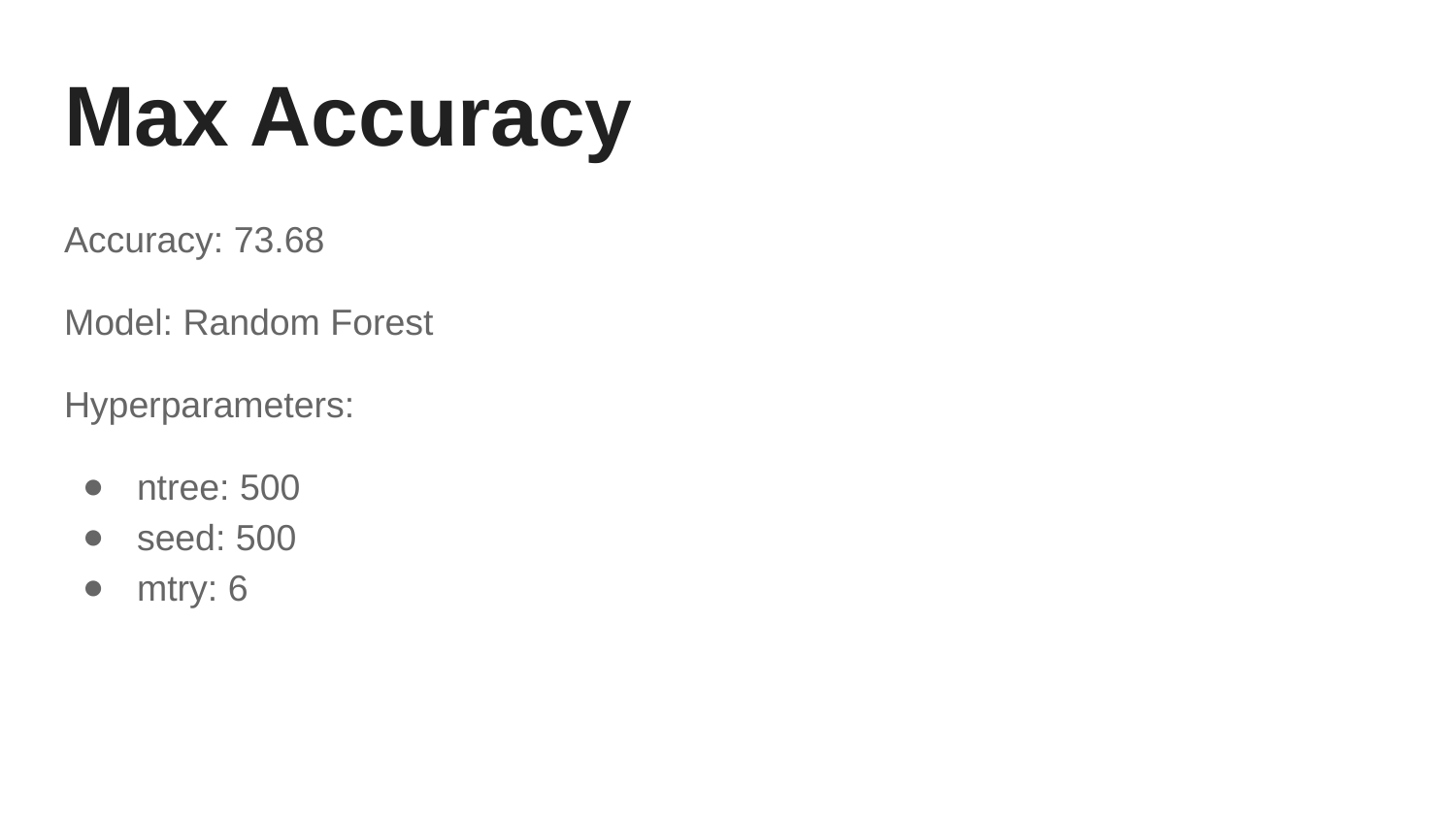

# Max Accuracy
Accuracy: 73.68
Model: Random Forest
Hyperparameters:
ntree: 500
seed: 500
mtry: 6